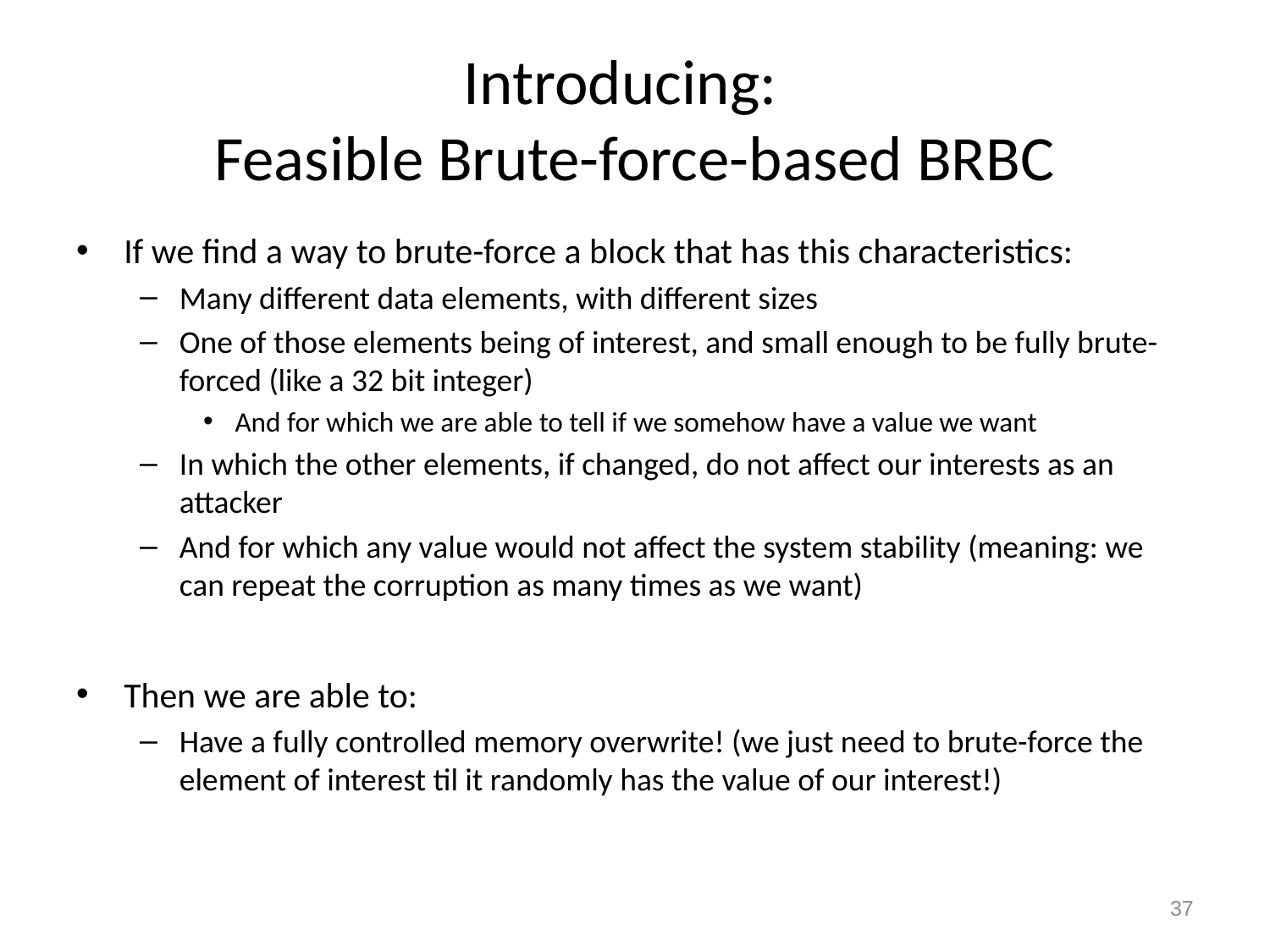

# Introducing: Feasible Brute-force-based BRBC
If we find a way to brute-force a block that has this characteristics:
Many different data elements, with different sizes
One of those elements being of interest, and small enough to be fully brute-forced (like a 32 bit integer)
And for which we are able to tell if we somehow have a value we want
In which the other elements, if changed, do not affect our interests as an attacker
And for which any value would not affect the system stability (meaning: we can repeat the corruption as many times as we want)

Then we are able to:
Have a fully controlled memory overwrite! (we just need to brute-force the element of interest til it randomly has the value of our interest!)
37